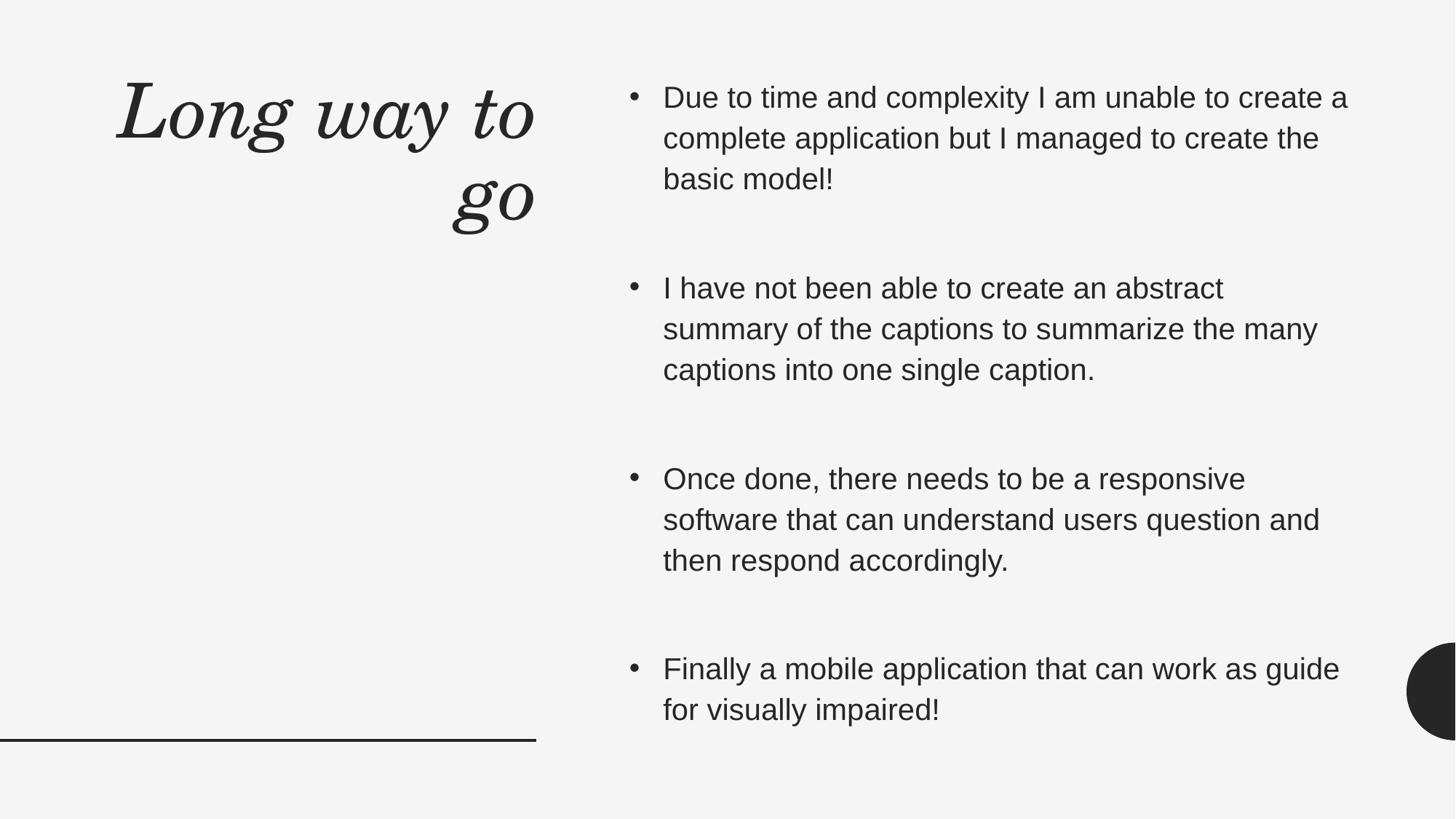

# Long way to go
Due to time and complexity I am unable to create a complete application but I managed to create the basic model!

I have not been able to create an abstract summary of the captions to summarize the many captions into one single caption.

Once done, there needs to be a responsive software that can understand users question and then respond accordingly.

Finally a mobile application that can work as guide for visually impaired!